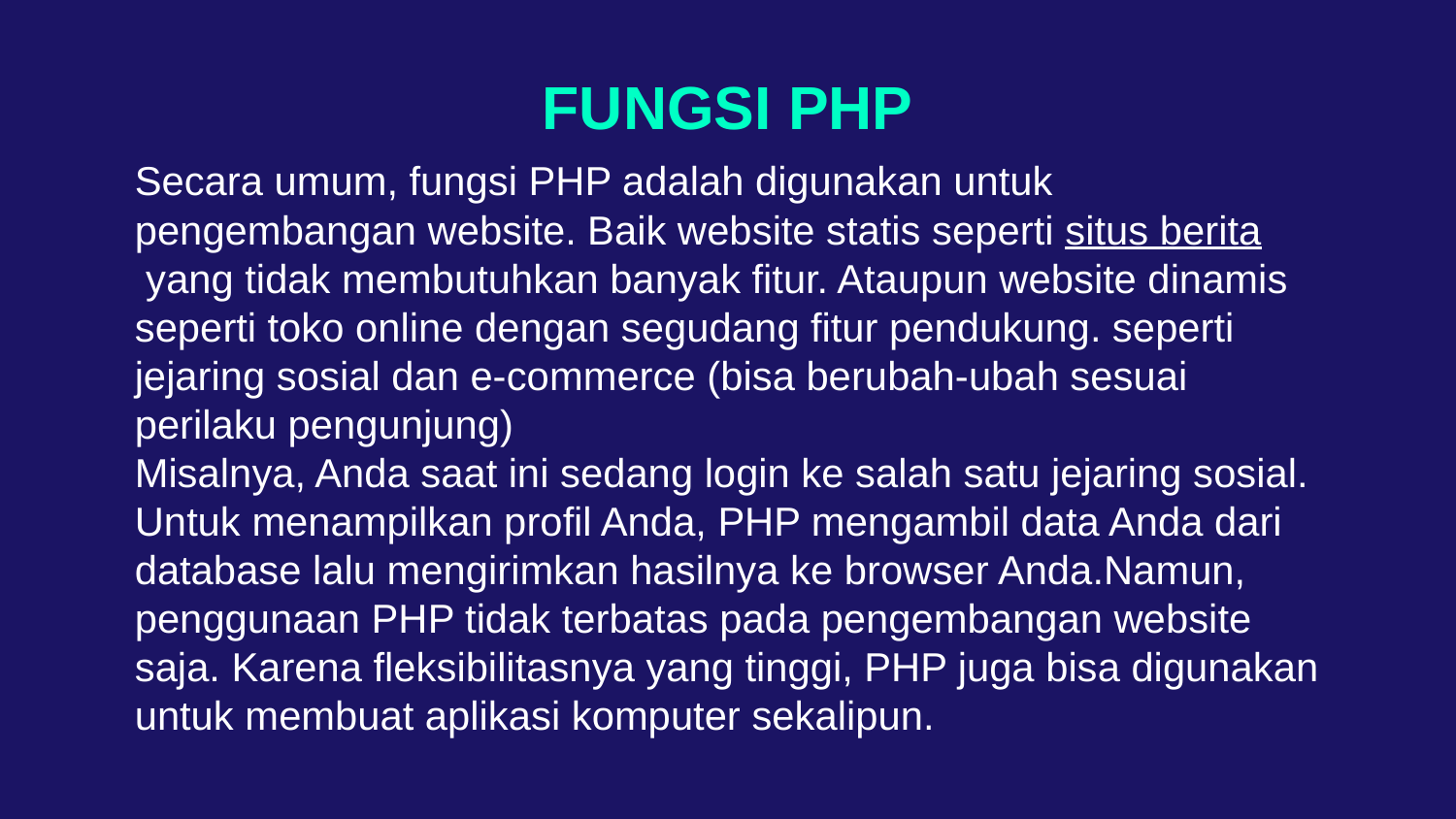

# FUNGSI PHP
Secara umum, fungsi PHP adalah digunakan untuk pengembangan website. Baik website statis seperti situs berita yang tidak membutuhkan banyak fitur. Ataupun website dinamis seperti toko online dengan segudang fitur pendukung. seperti jejaring sosial dan e-commerce (bisa berubah-ubah sesuai perilaku pengunjung)
Misalnya, Anda saat ini sedang login ke salah satu jejaring sosial. Untuk menampilkan profil Anda, PHP mengambil data Anda dari database lalu mengirimkan hasilnya ke browser Anda.Namun, penggunaan PHP tidak terbatas pada pengembangan website saja. Karena fleksibilitasnya yang tinggi, PHP juga bisa digunakan untuk membuat aplikasi komputer sekalipun.